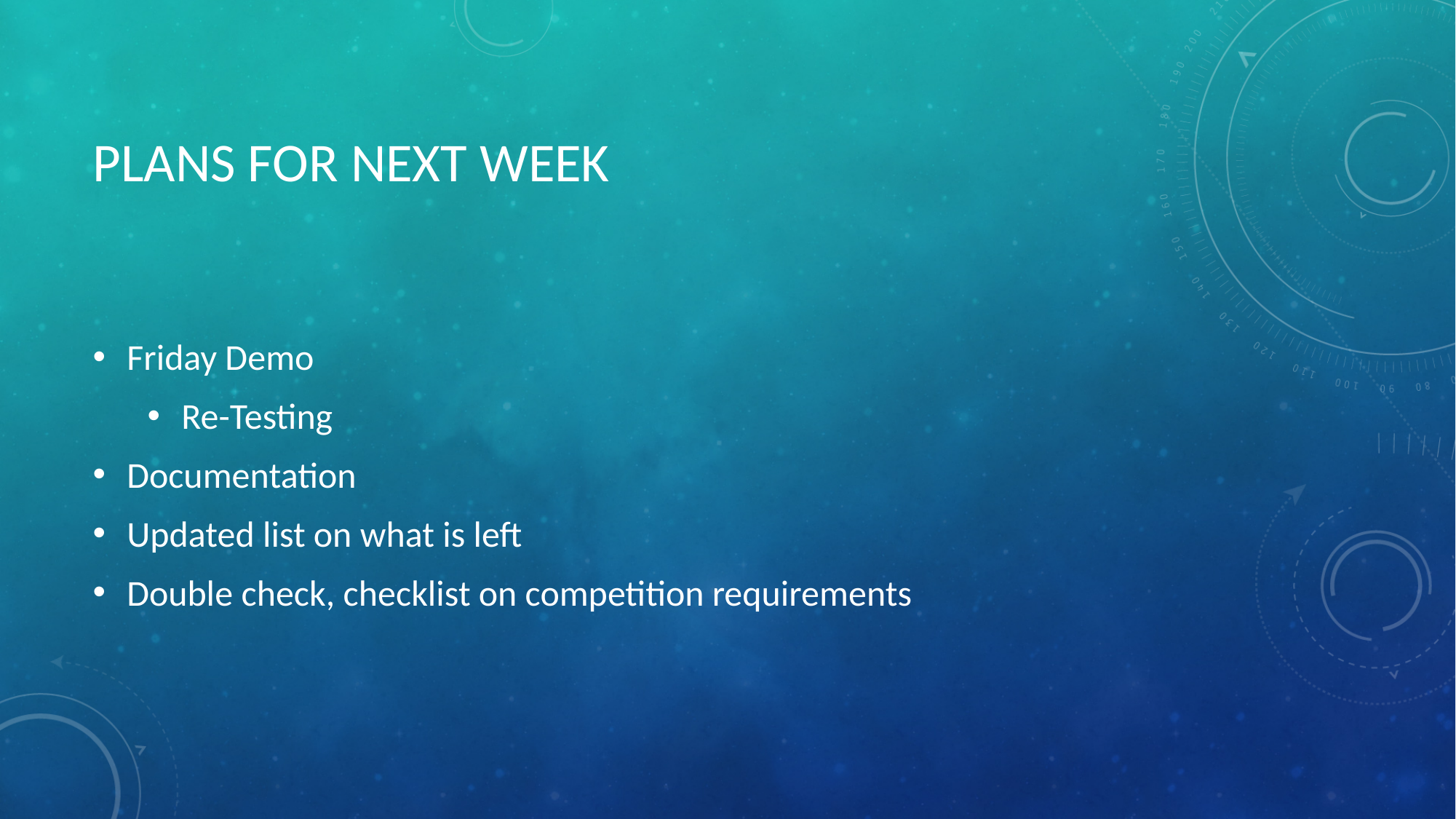

# Plans for next week
Friday Demo
Re-Testing
Documentation
Updated list on what is left
Double check, checklist on competition requirements